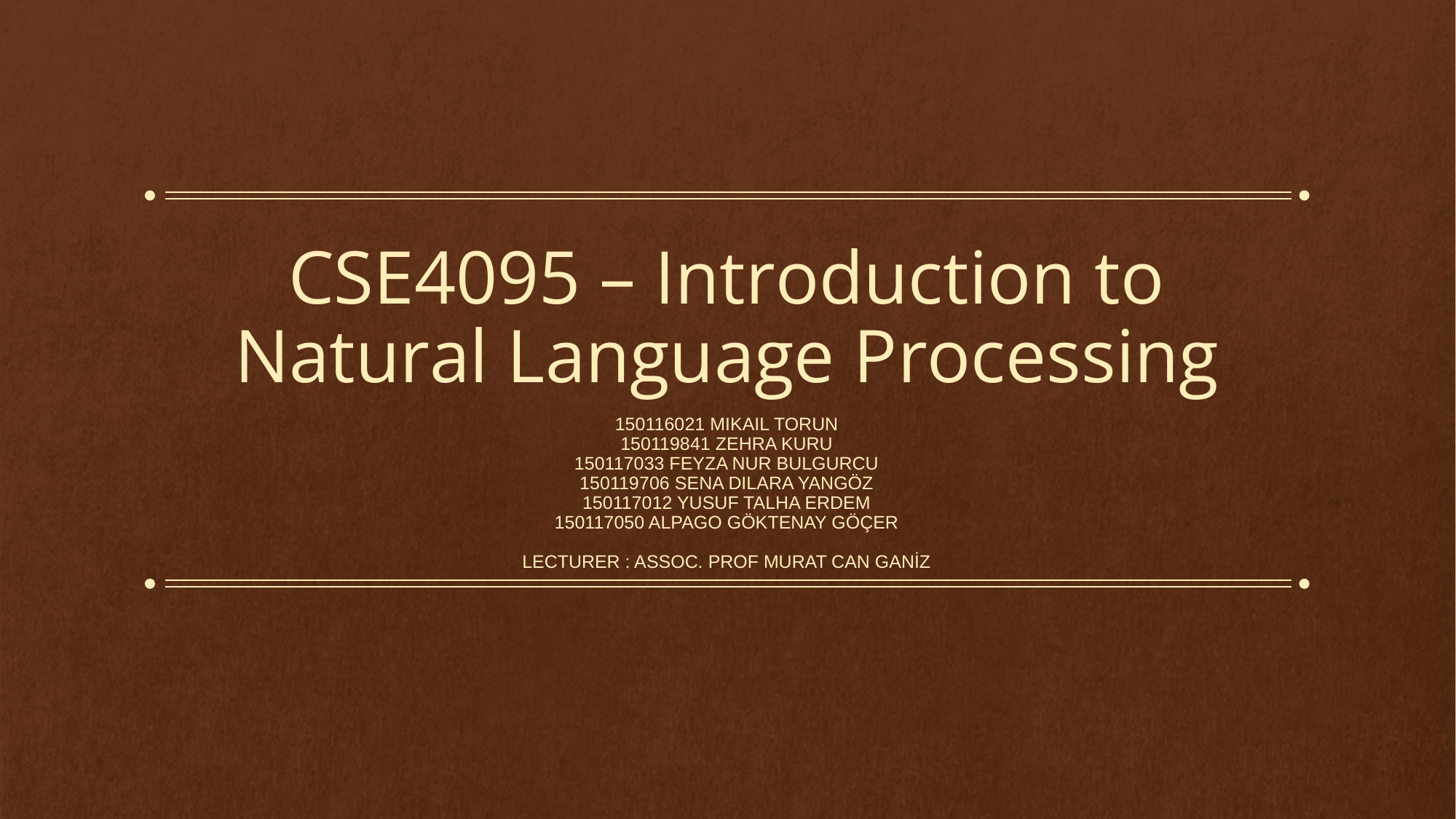

# CSE4095 – Introduction to Natural Language Processing
150116021 Mikail Torun
150119841 Zehra Kuru
150117033 Feyza Nur Bulgurcu
150119706 Sena Dilara Yangöz
150117012 Yusuf Talha Erdem
150117050 Alpago Göktenay Göçer

LECTURER : Assoc. Prof MURAT CAN GANİZ